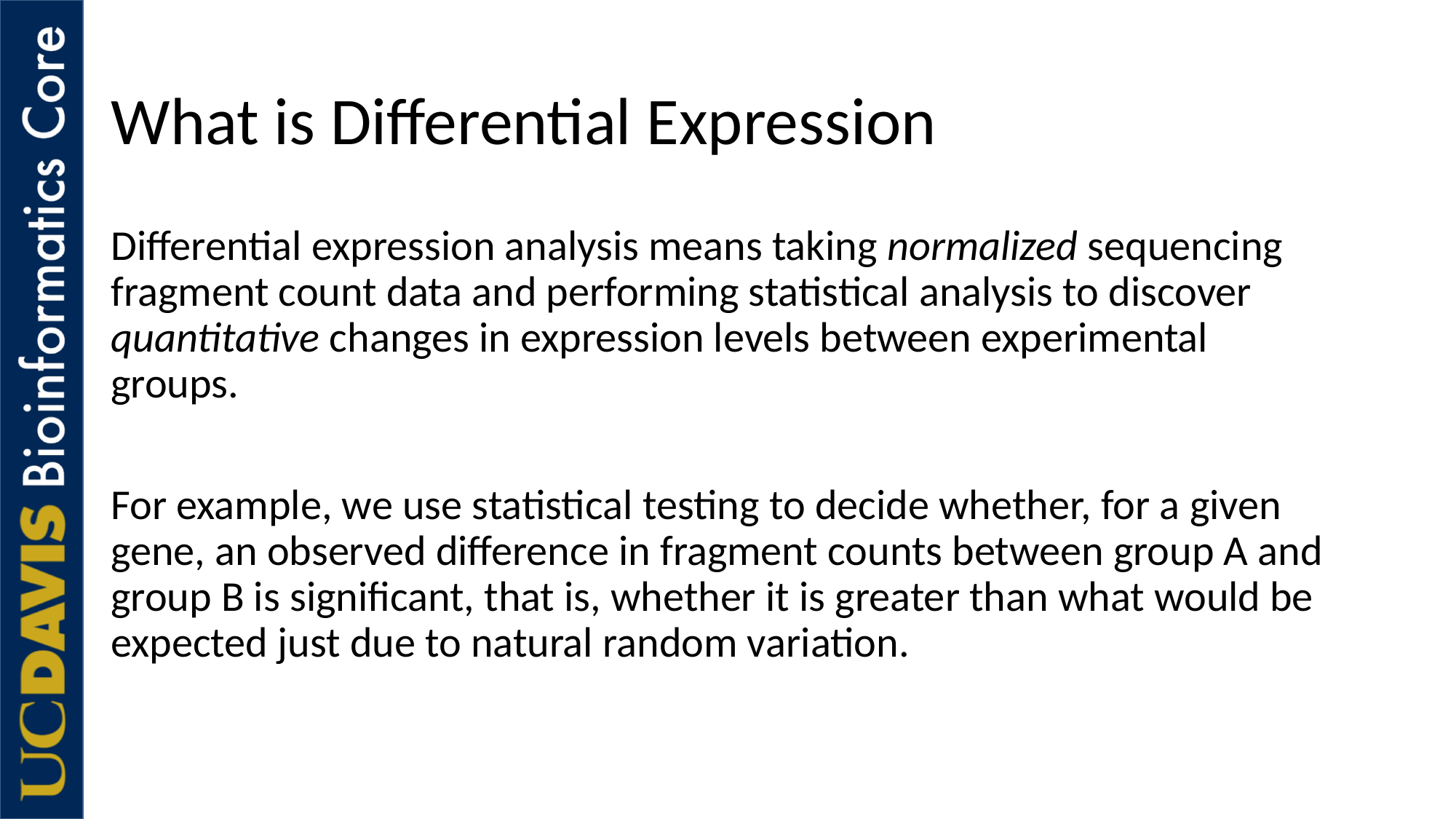

# What is Differential Expression
Differential expression analysis means taking normalized sequencing fragment count data and performing statistical analysis to discover quantitative changes in expression levels between experimental groups.

For example, we use statistical testing to decide whether, for a given gene, an observed difference in fragment counts between group A and group B is significant, that is, whether it is greater than what would be expected just due to natural random variation.